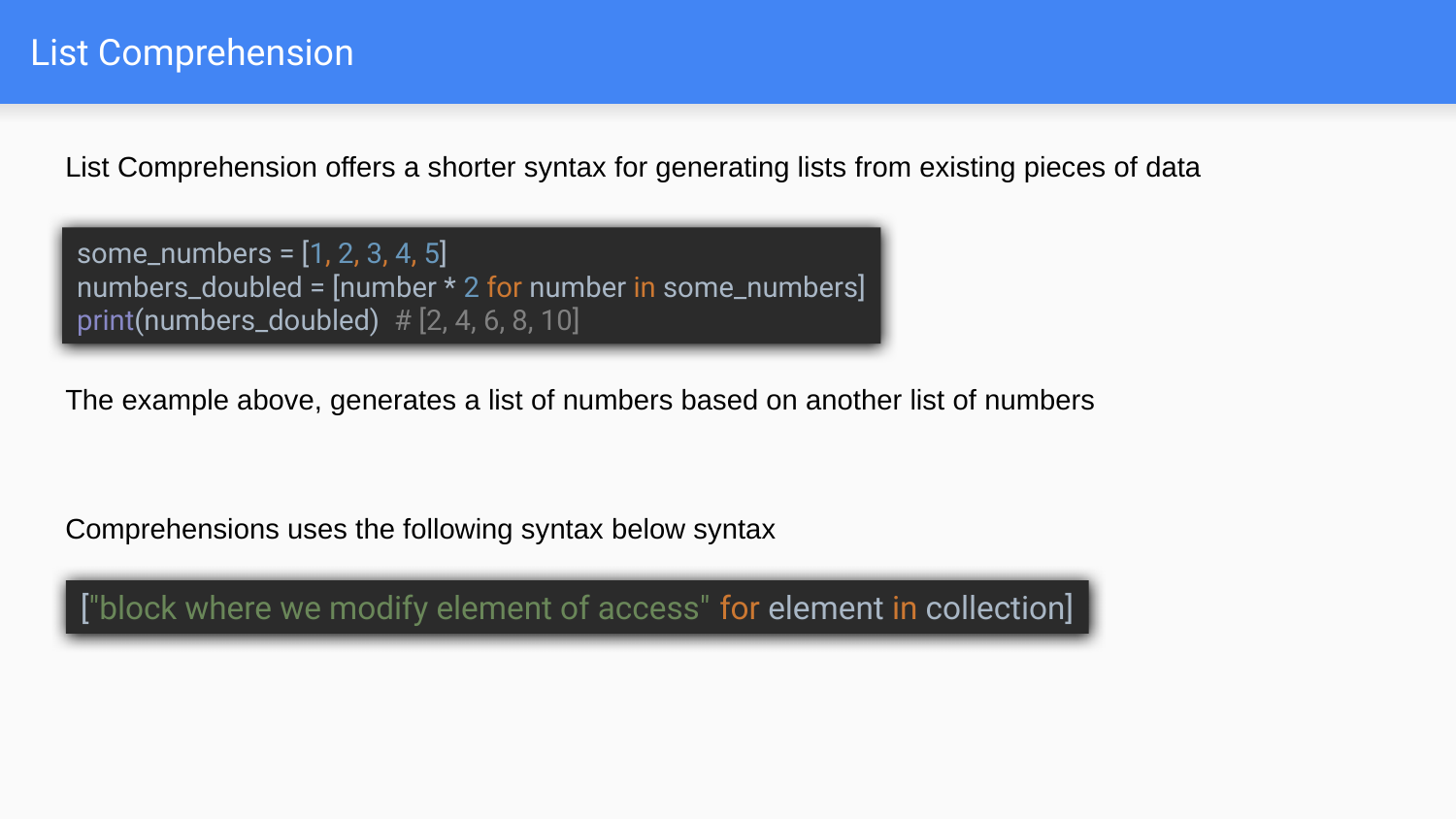

# List Comprehension
List Comprehension offers a shorter syntax for generating lists from existing pieces of data
some_numbers = [1, 2, 3, 4, 5]
numbers_doubled = [number * 2 for number in some_numbers]
print(numbers_doubled)  # [2, 4, 6, 8, 10]
The example above, generates a list of numbers based on another list of numbers
Comprehensions uses the following syntax below syntax
["block where we modify element of access" for element in collection]